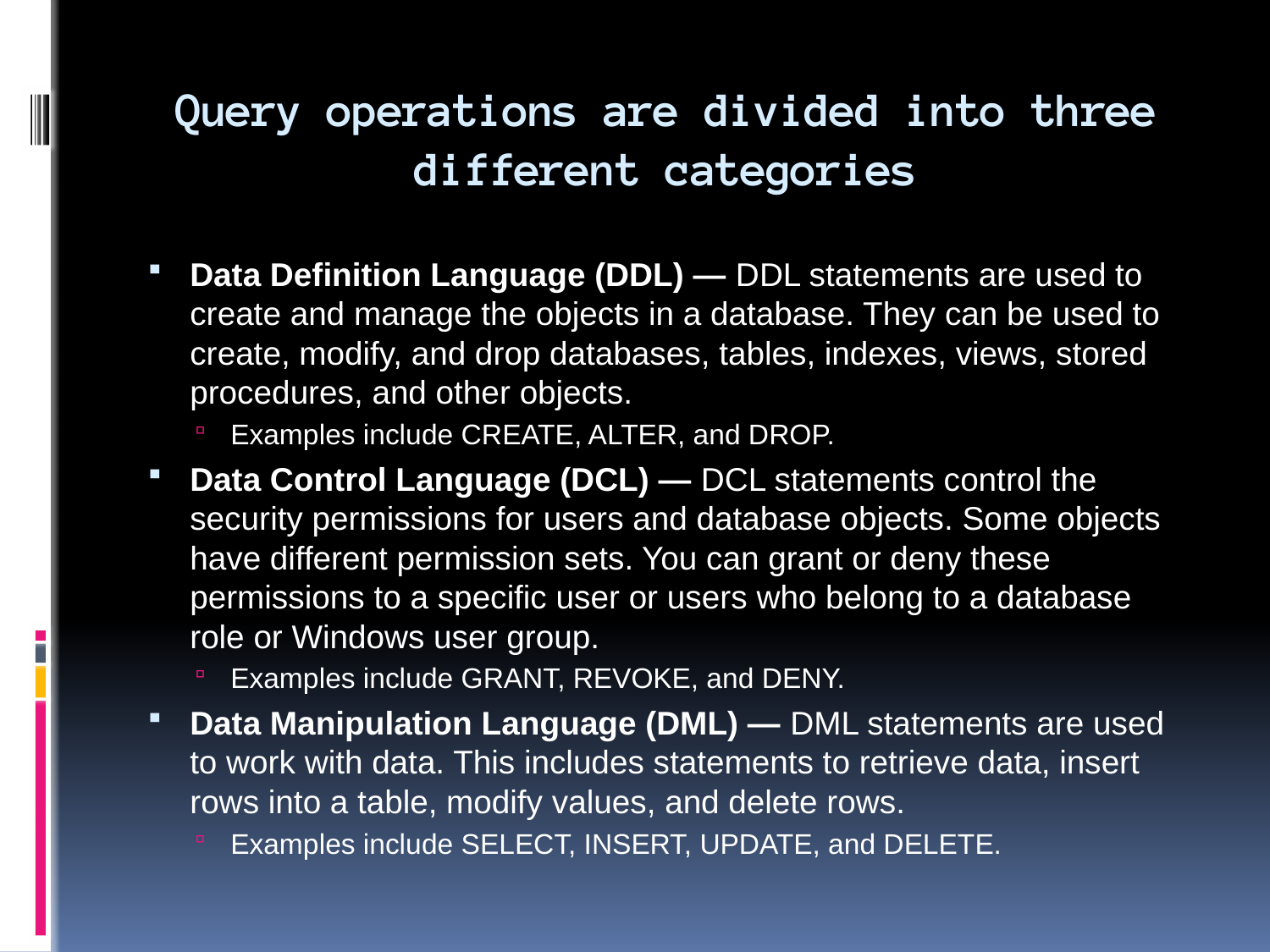

# Query operations are divided into three different categories
Data Definition Language (DDL) — DDL statements are used to create and manage the objects in a database. They can be used to create, modify, and drop databases, tables, indexes, views, stored procedures, and other objects.
Examples include CREATE, ALTER, and DROP.
Data Control Language (DCL) — DCL statements control the security permissions for users and database objects. Some objects have different permission sets. You can grant or deny these permissions to a specific user or users who belong to a database role or Windows user group.
Examples include GRANT, REVOKE, and DENY.
Data Manipulation Language (DML) — DML statements are used to work with data. This includes statements to retrieve data, insert rows into a table, modify values, and delete rows.
Examples include SELECT, INSERT, UPDATE, and DELETE.